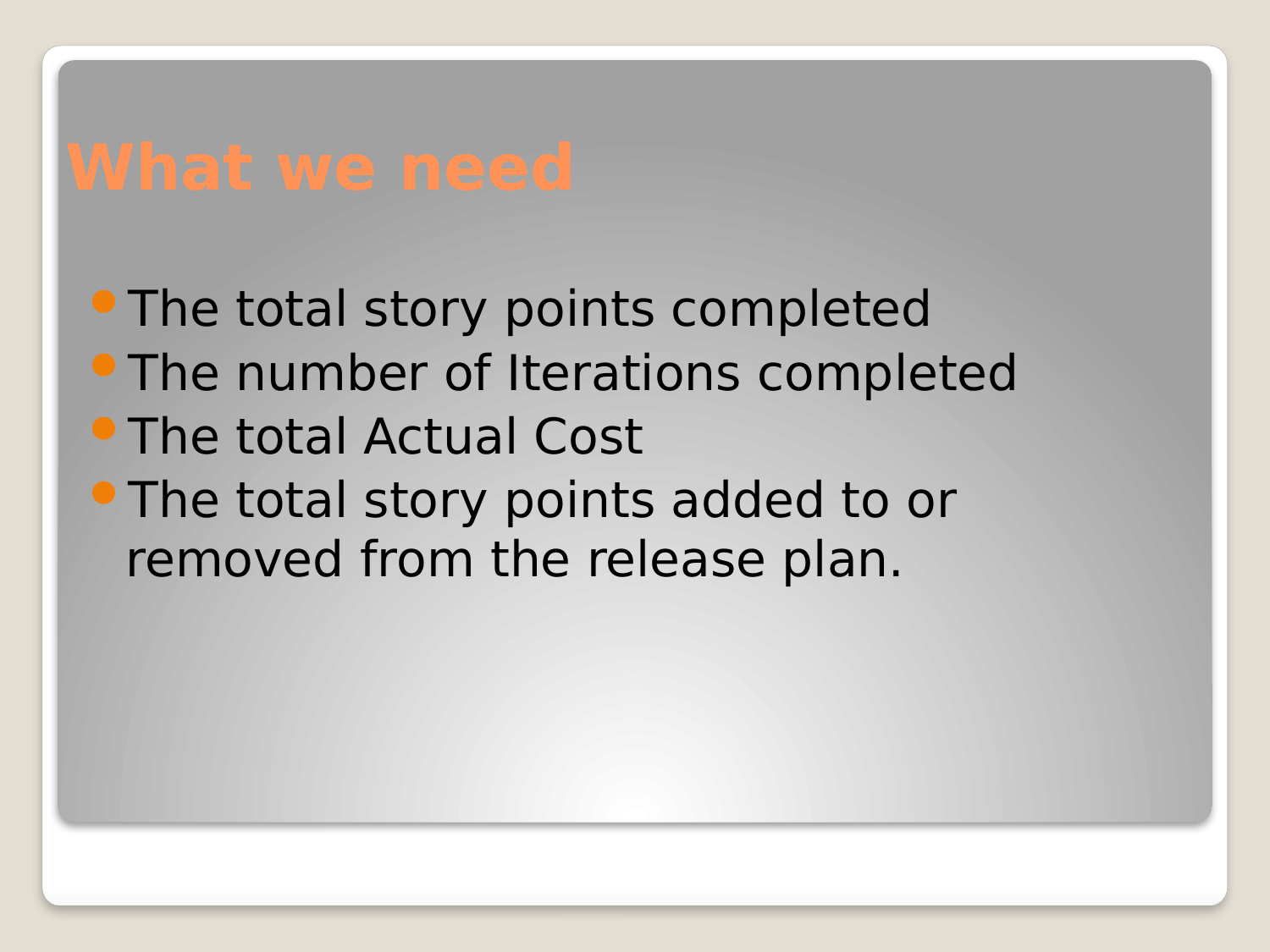

# What we need
The total story points completed
The number of Iterations completed
The total Actual Cost
The total story points added to or removed from the release plan.